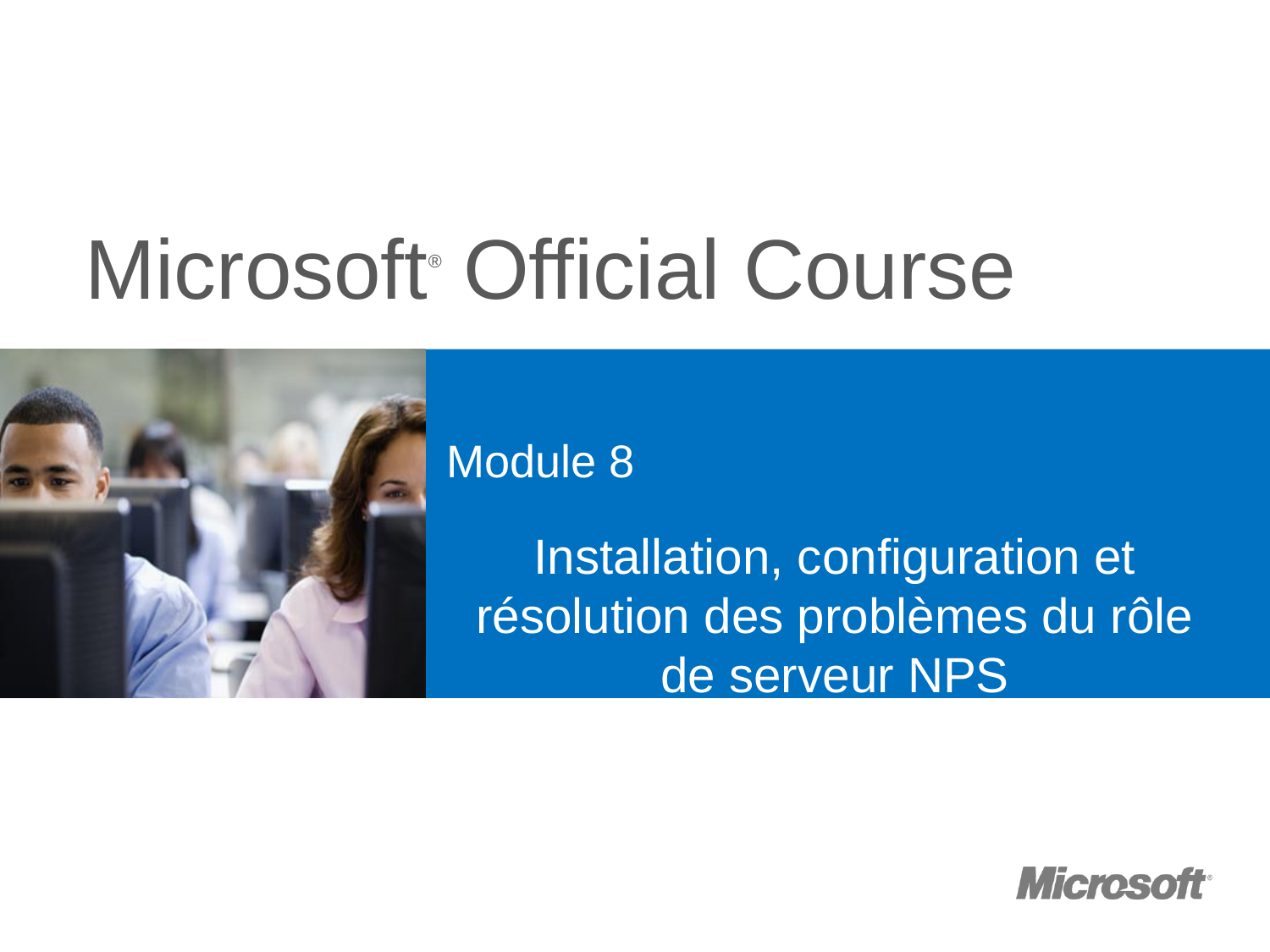

# Module 8
Installation, configuration et résolution des problèmes du rôle de serveur NPS